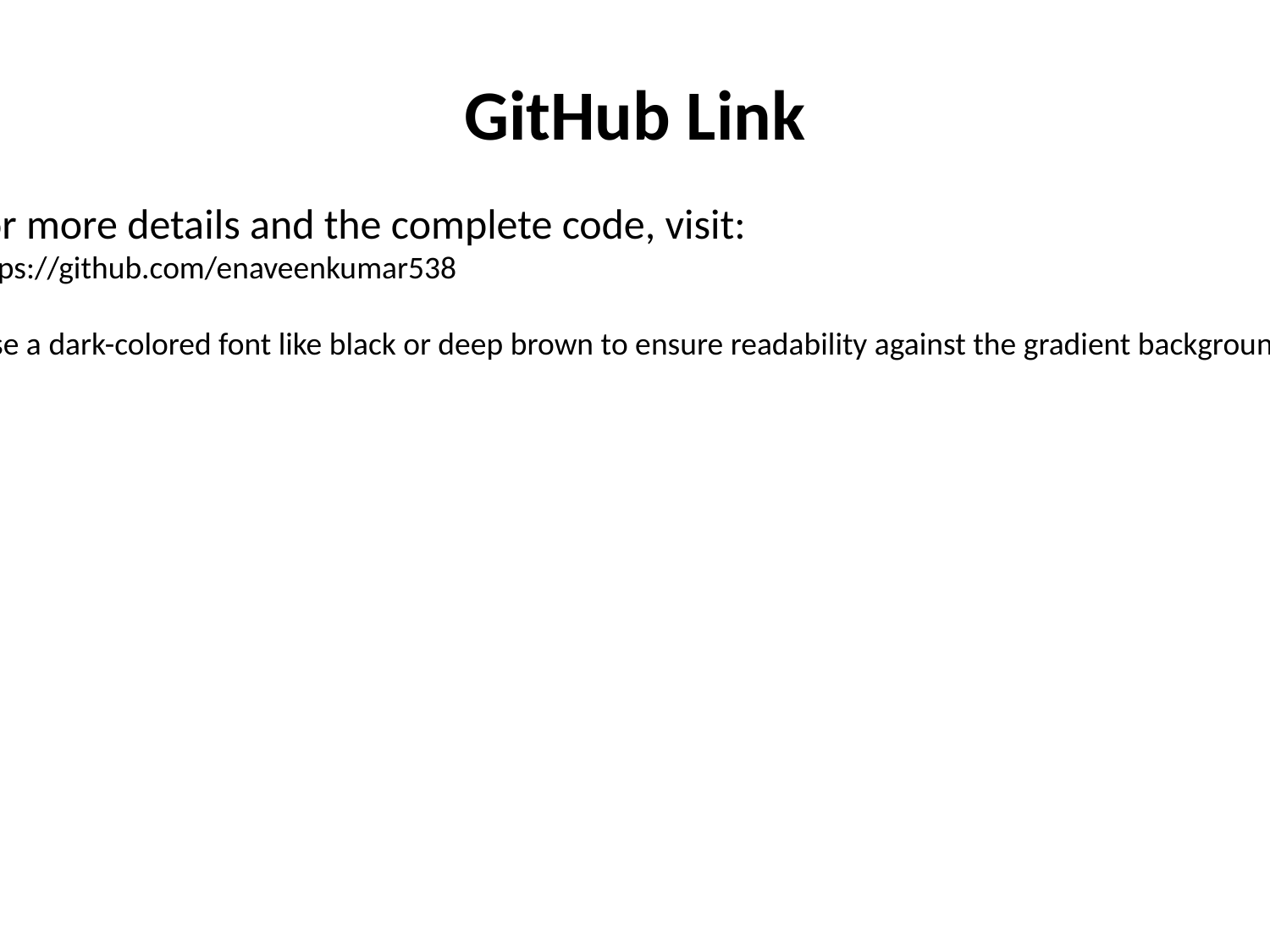

#
GitHub Link
For more details and the complete code, visit:
https://github.com/enaveenkumar538

(Use a dark-colored font like black or deep brown to ensure readability against the gradient background.)